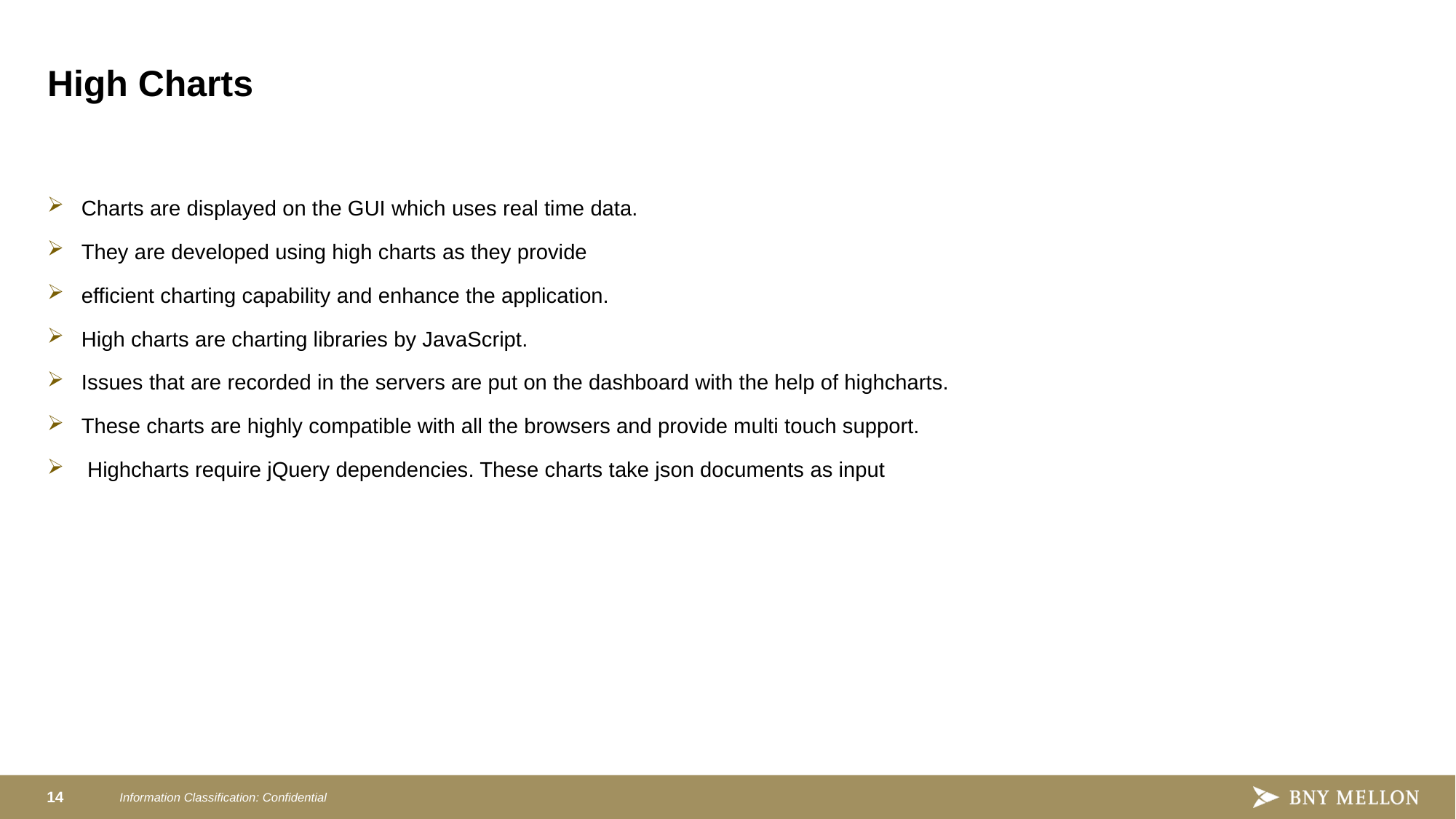

# High Charts
Charts are displayed on the GUI which uses real time data.
They are developed using high charts as they provide
efficient charting capability and enhance the application.
High charts are charting libraries by JavaScript.
Issues that are recorded in the servers are put on the dashboard with the help of highcharts.
These charts are highly compatible with all the browsers and provide multi touch support.
 Highcharts require jQuery dependencies. These charts take json documents as input